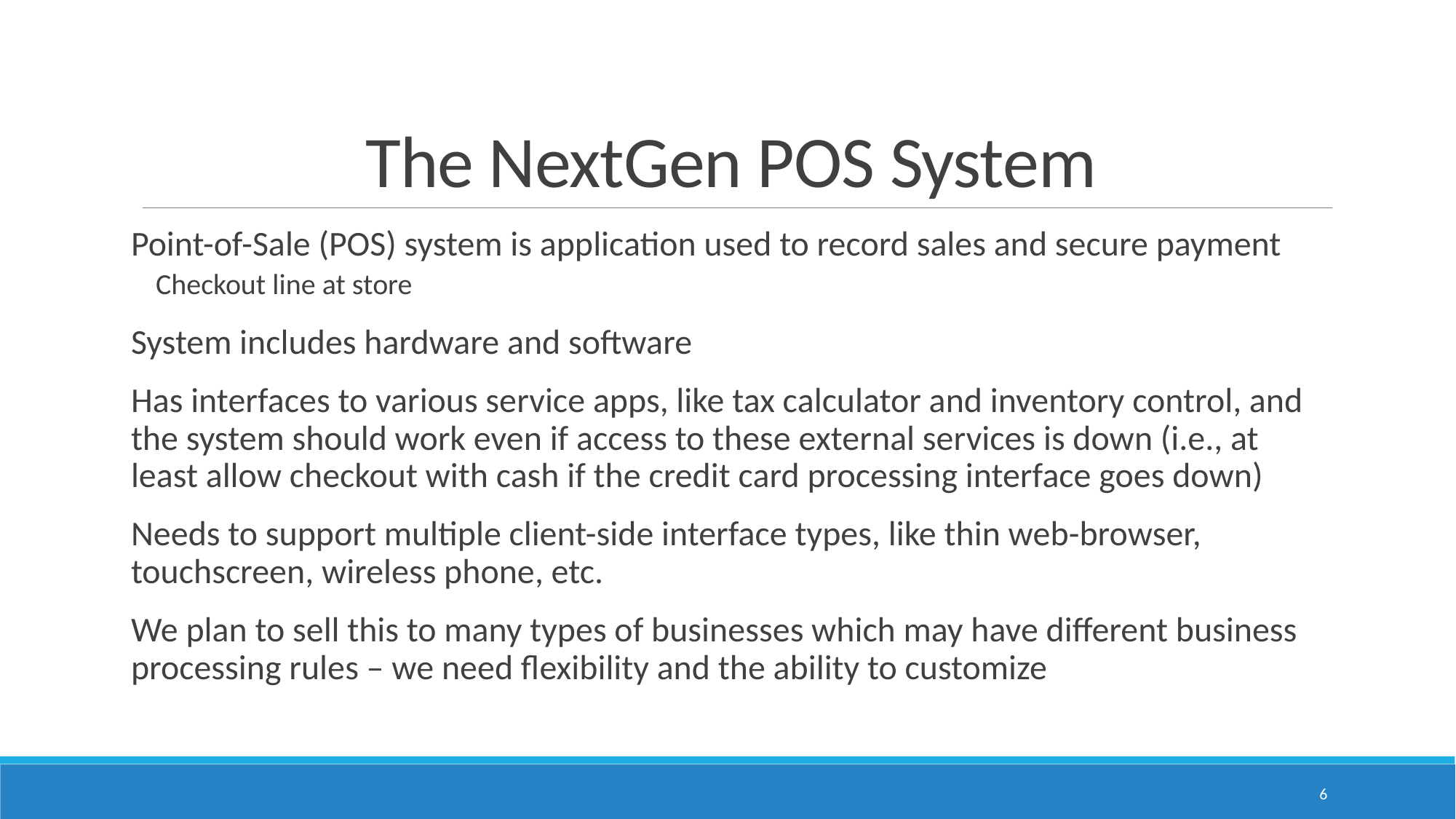

# The NextGen POS System
Point-of-Sale (POS) system is application used to record sales and secure payment
Checkout line at store
System includes hardware and software
Has interfaces to various service apps, like tax calculator and inventory control, and the system should work even if access to these external services is down (i.e., at least allow checkout with cash if the credit card processing interface goes down)
Needs to support multiple client-side interface types, like thin web-browser, touchscreen, wireless phone, etc.
We plan to sell this to many types of businesses which may have different business processing rules – we need flexibility and the ability to customize

6